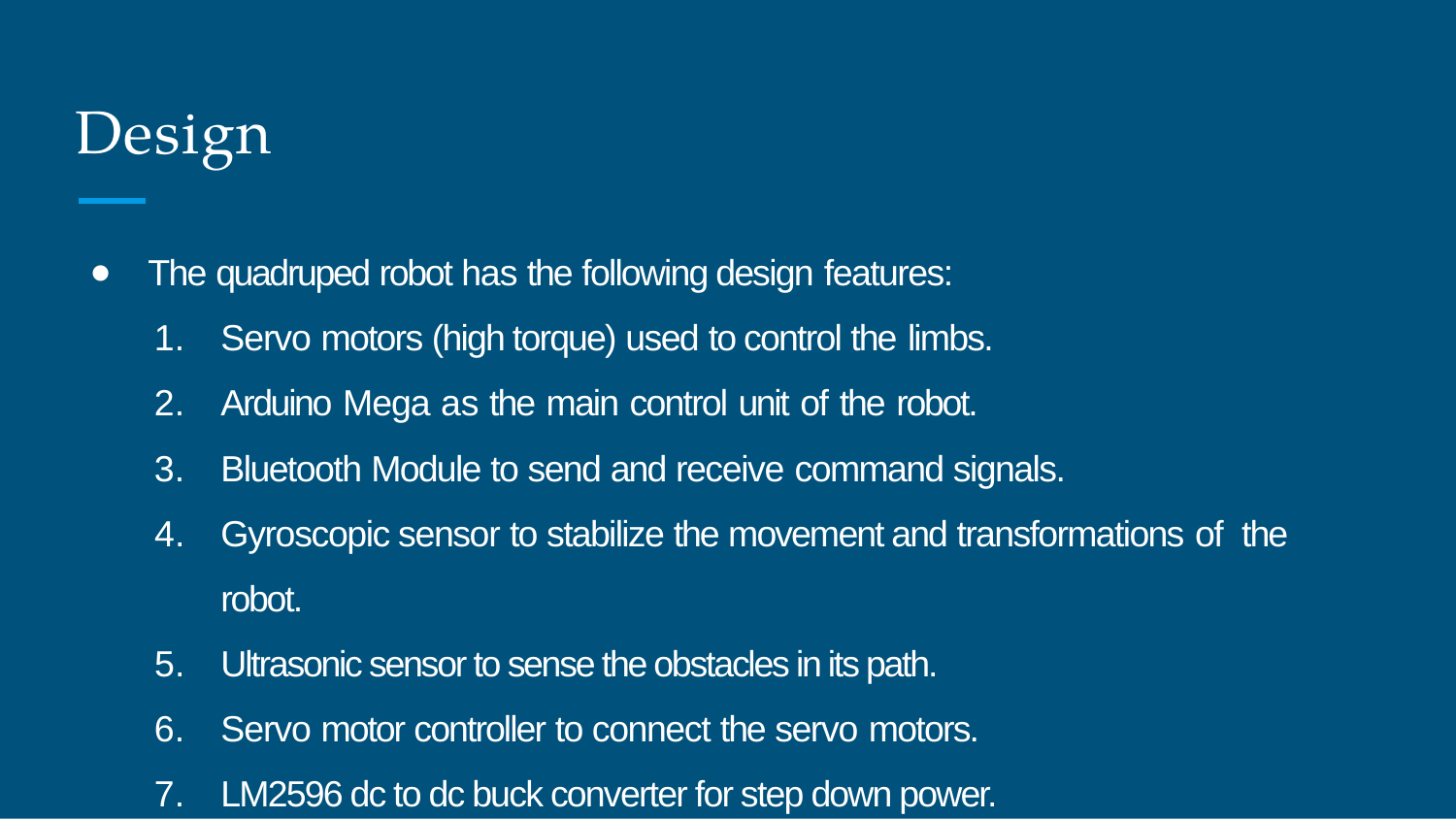

# Design

The quadruped robot has the following design features:
Servo motors (high torque) used to control the limbs.
Arduino Mega as the main control unit of the robot.
Bluetooth Module to send and receive command signals.
Gyroscopic sensor to stabilize the movement and transformations of  the robot.
Ultrasonic sensor to sense the obstacles in its path.
Servo motor controller to connect the servo motors.
LM2596 dc to dc buck converter for step down power.